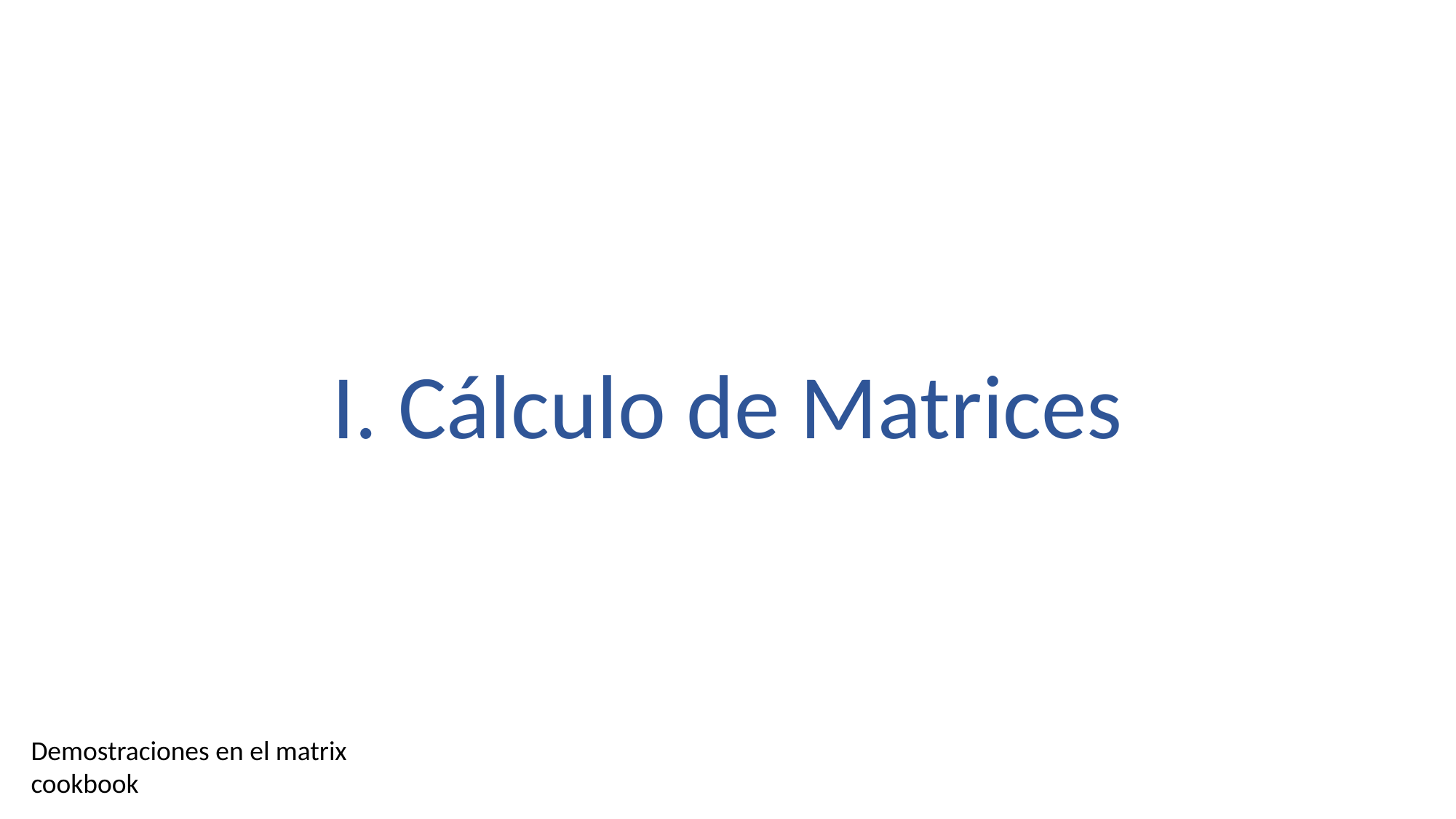

# I. Cálculo de Matrices
Demostraciones en el matrix cookbook